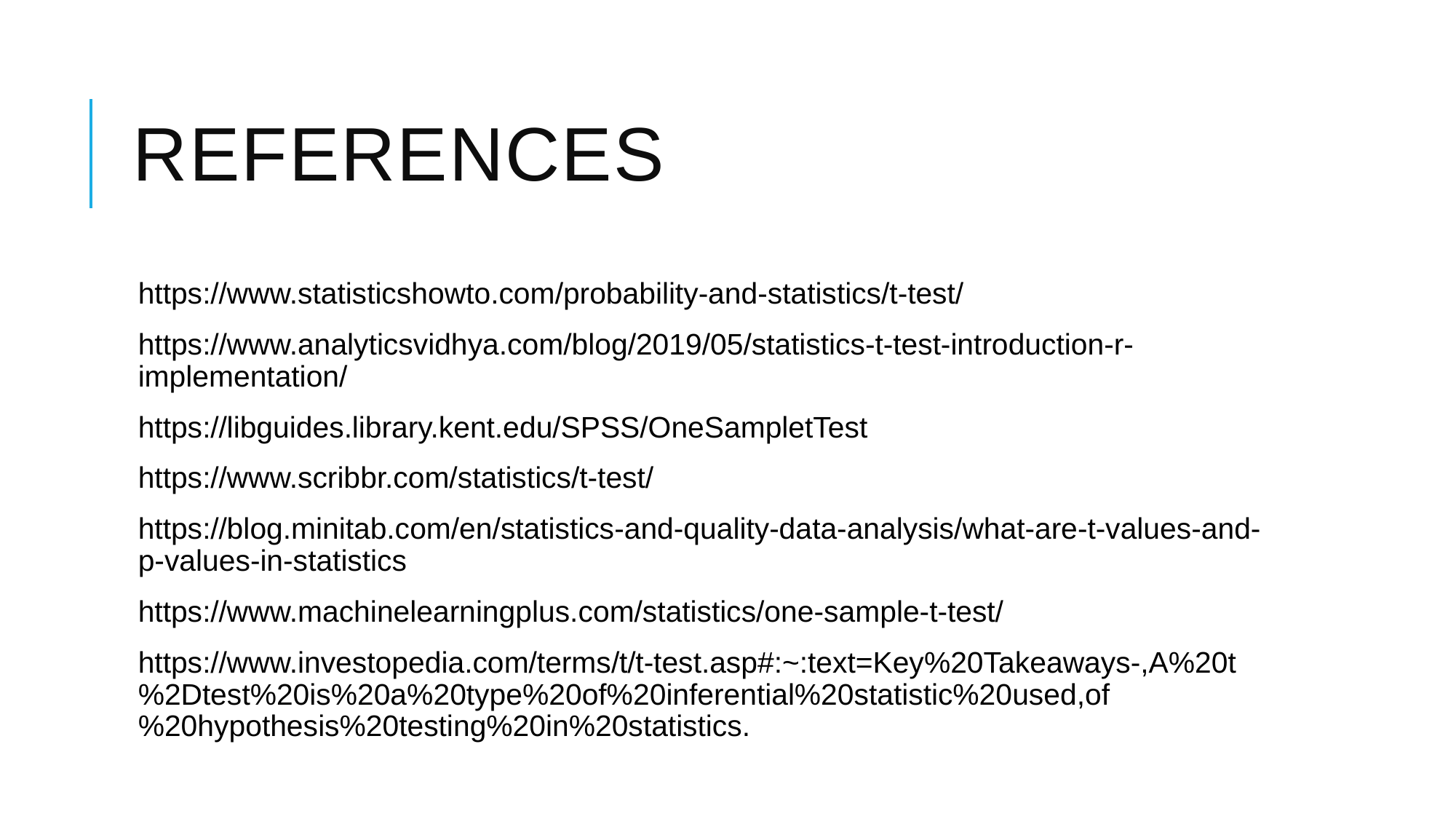

# References
https://www.statisticshowto.com/probability-and-statistics/t-test/
https://www.analyticsvidhya.com/blog/2019/05/statistics-t-test-introduction-r-implementation/
https://libguides.library.kent.edu/SPSS/OneSampletTest
https://www.scribbr.com/statistics/t-test/
https://blog.minitab.com/en/statistics-and-quality-data-analysis/what-are-t-values-and-p-values-in-statistics
https://www.machinelearningplus.com/statistics/one-sample-t-test/
https://www.investopedia.com/terms/t/t-test.asp#:~:text=Key%20Takeaways-,A%20t%2Dtest%20is%20a%20type%20of%20inferential%20statistic%20used,of%20hypothesis%20testing%20in%20statistics.